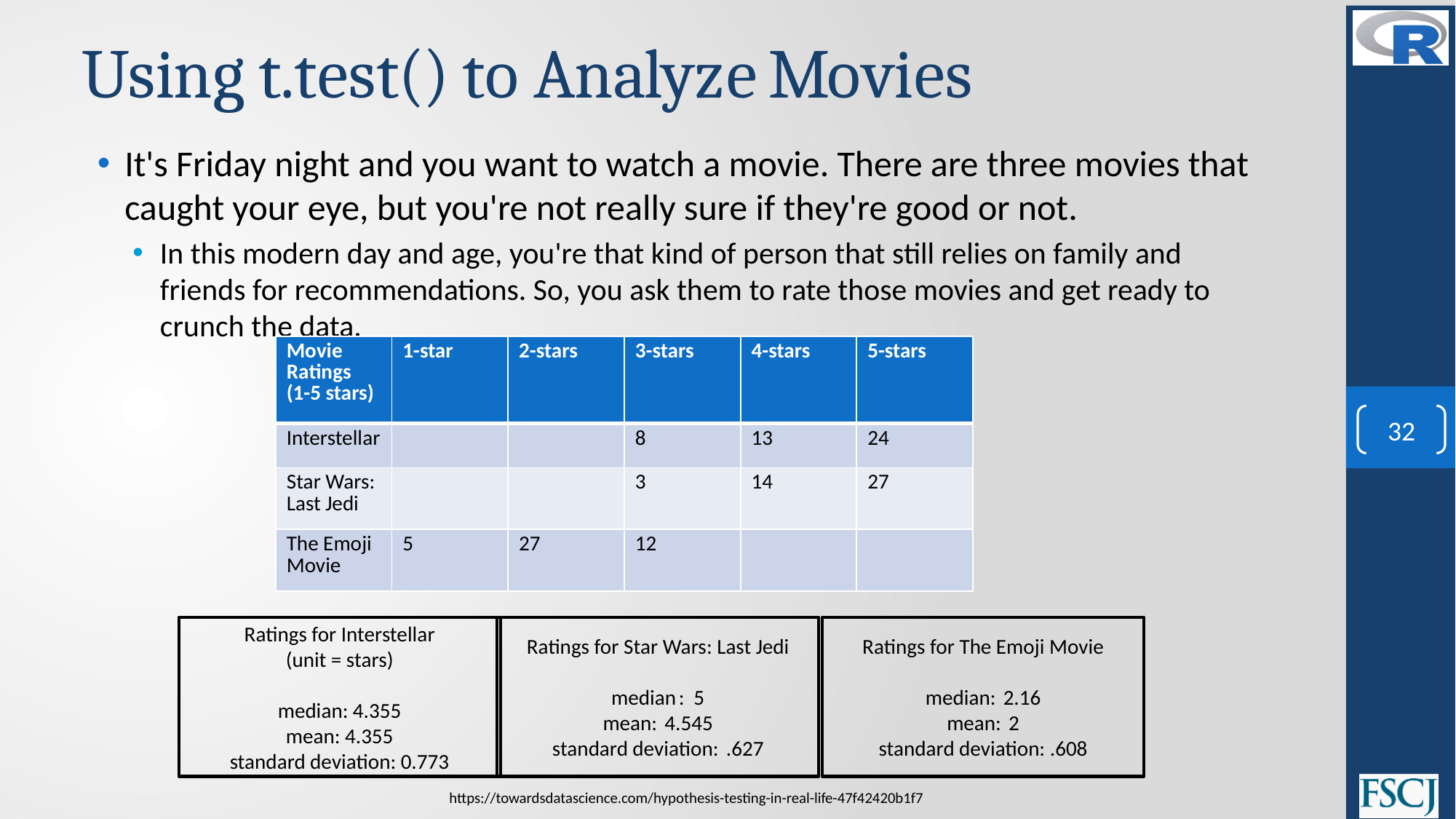

# Using t.test() to Analyze Movies
It's Friday night and you want to watch a movie. There are three movies that caught your eye, but you're not really sure if they're good or not.
In this modern day and age, you're that kind of person that still relies on family and friends for recommendations. So, you ask them to rate those movies and get ready to crunch the data.

| Movie Ratings (1-5 stars) | 1-star | 2-stars | 3-stars | 4-stars | 5-stars |
| --- | --- | --- | --- | --- | --- |
| Interstellar |  |  | 8 | 13 | 24 |
| Star Wars: Last Jedi |  |  | 3 | 14 | 27 |
| The Emoji Movie | 5 | 27 | 12 |  |  |
32
Ratings for Interstellar
(unit = stars)

median: 4.355
mean: 4.355
standard deviation: 0.773
Ratings for Star Wars: Last Jedi

median :  5
mean:  4.545
standard deviation:  .627
Ratings for The Emoji Movie

median:  2.16
mean:  2
standard deviation: .608
https://towardsdatascience.com/hypothesis-testing-in-real-life-47f42420b1f7